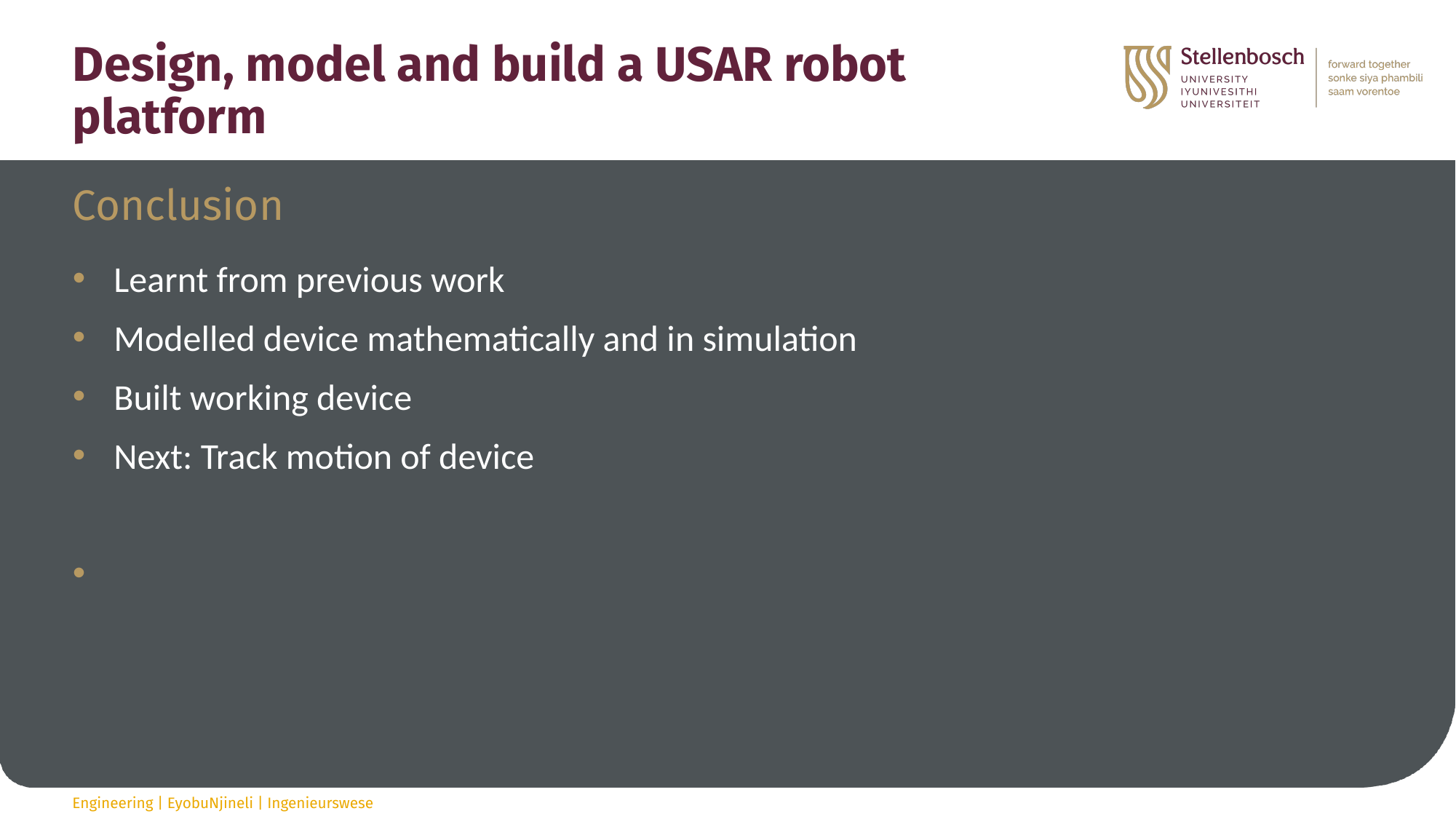

# Design, model and build a USAR robot platform
Conclusion
Learnt from previous work
Modelled device mathematically and in simulation
Built working device
Next: Track motion of device